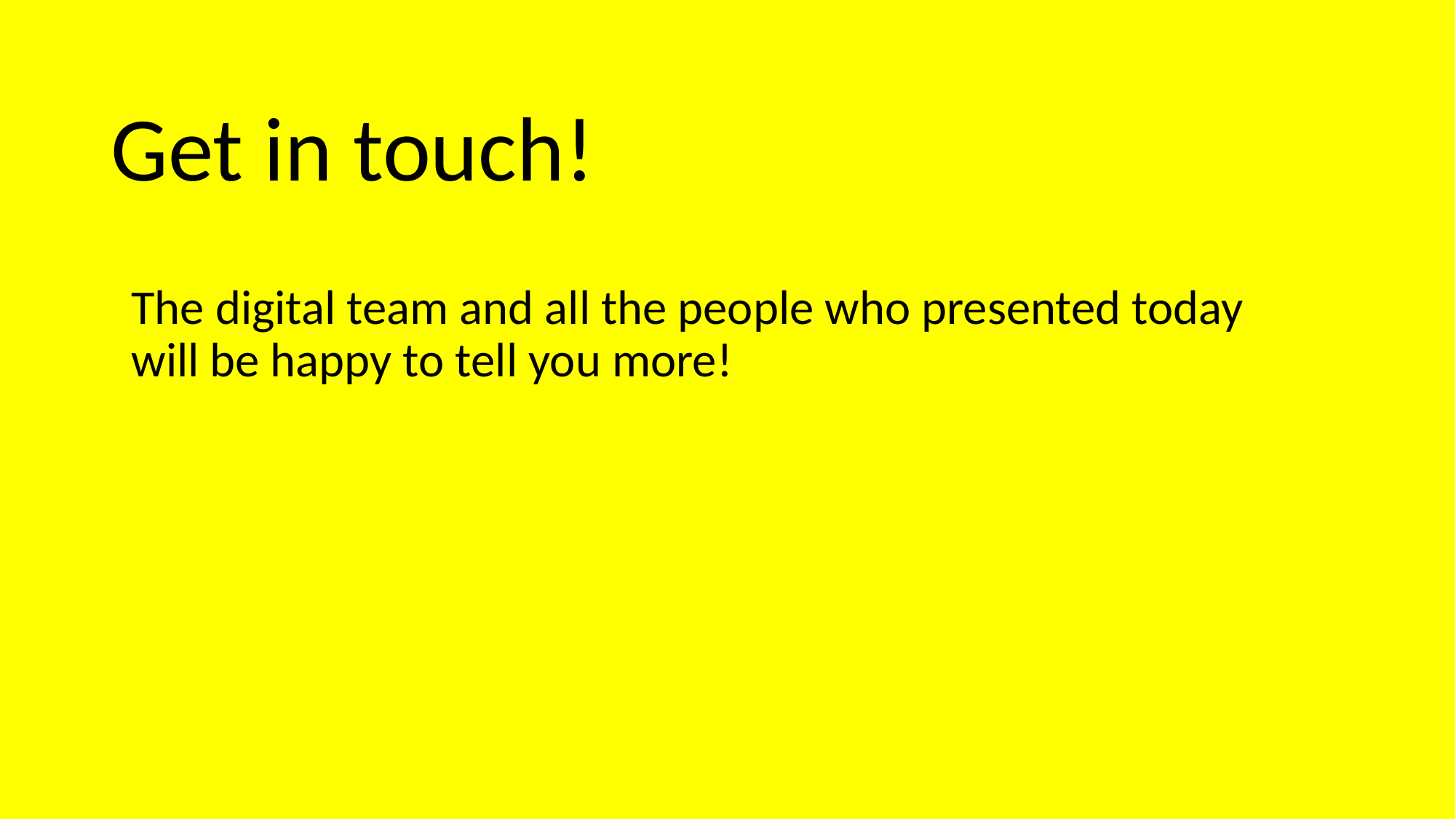

# Get in touch!
The digital team and all the people who presented today will be happy to tell you more!